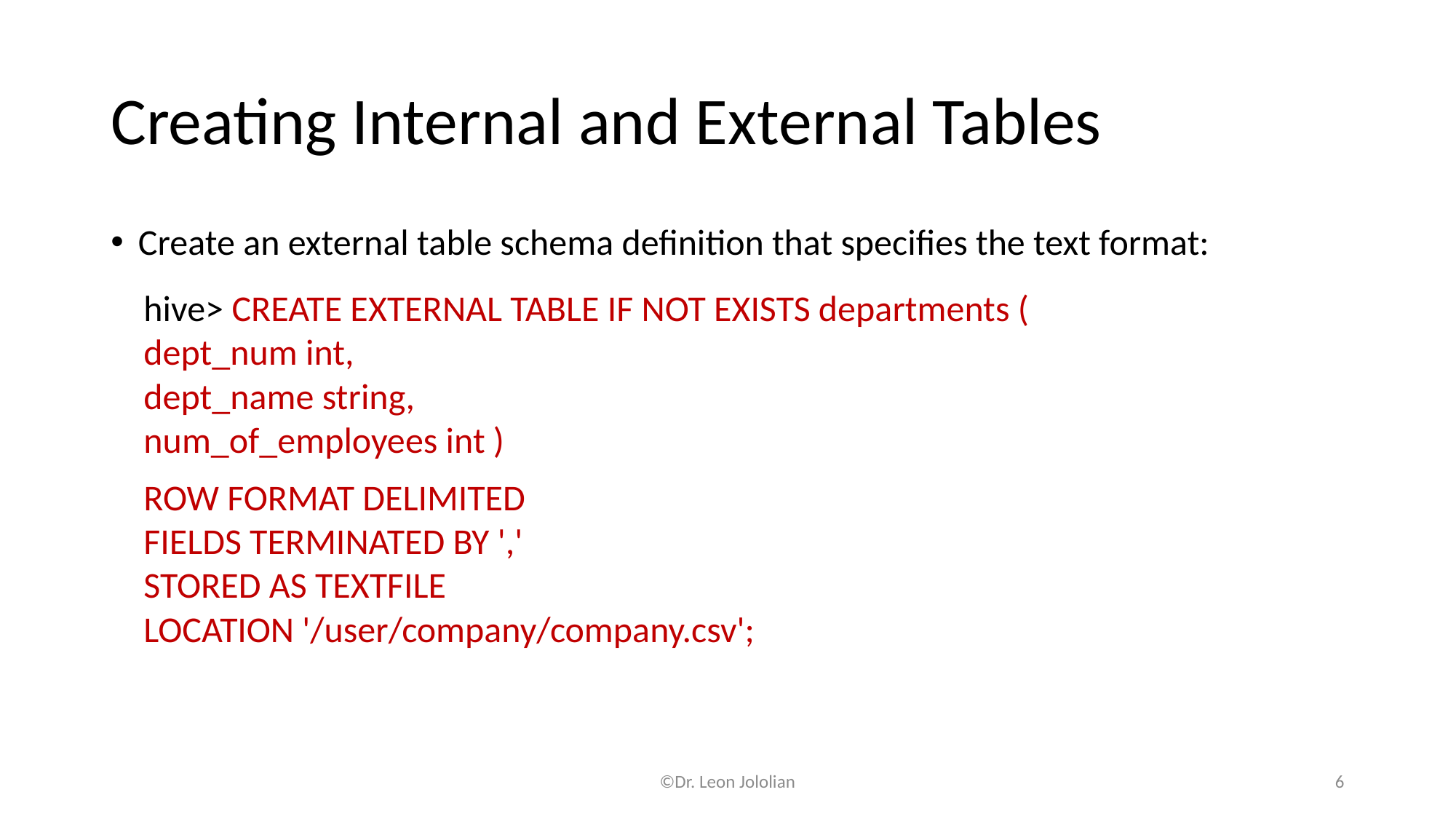

# Creating Internal and External Tables
Create an external table schema definition that specifies the text format:
    hive> CREATE EXTERNAL TABLE IF NOT EXISTS departments (
    dept_num int,
    dept_name string,
    num_of_employees int )
    ROW FORMAT DELIMITED
    FIELDS TERMINATED BY ','
    STORED AS TEXTFILE
    LOCATION '/user/company/company.csv';
©Dr. Leon Jololian
6